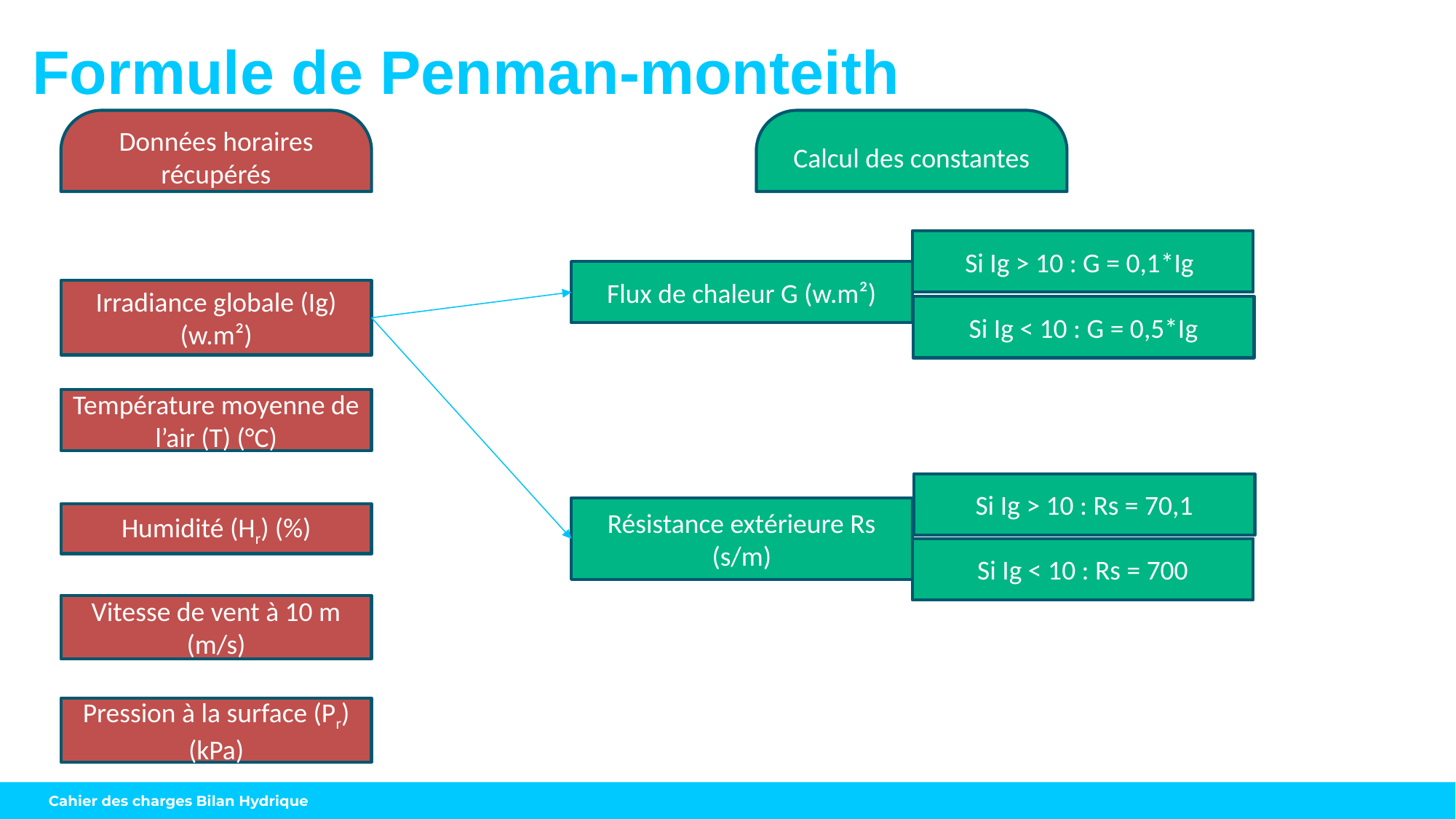

# Formule de Penman-monteith
Calcul des constantes
Données horaires récupérés
Si Ig > 10 : G = 0,1*Ig
Flux de chaleur G (w.m²)
Irradiance globale (Ig) (w.m²)
Si Ig < 10 : G = 0,5*Ig
Température moyenne de l’air (T) (°C)
Si Ig > 10 : Rs = 70,1
Résistance extérieure Rs (s/m)
Humidité (Hr) (%)
Si Ig < 10 : Rs = 700
Vitesse de vent à 10 m (m/s)
Pression à la surface (Pr) (kPa)
Cahier des charges Bilan Hydrique